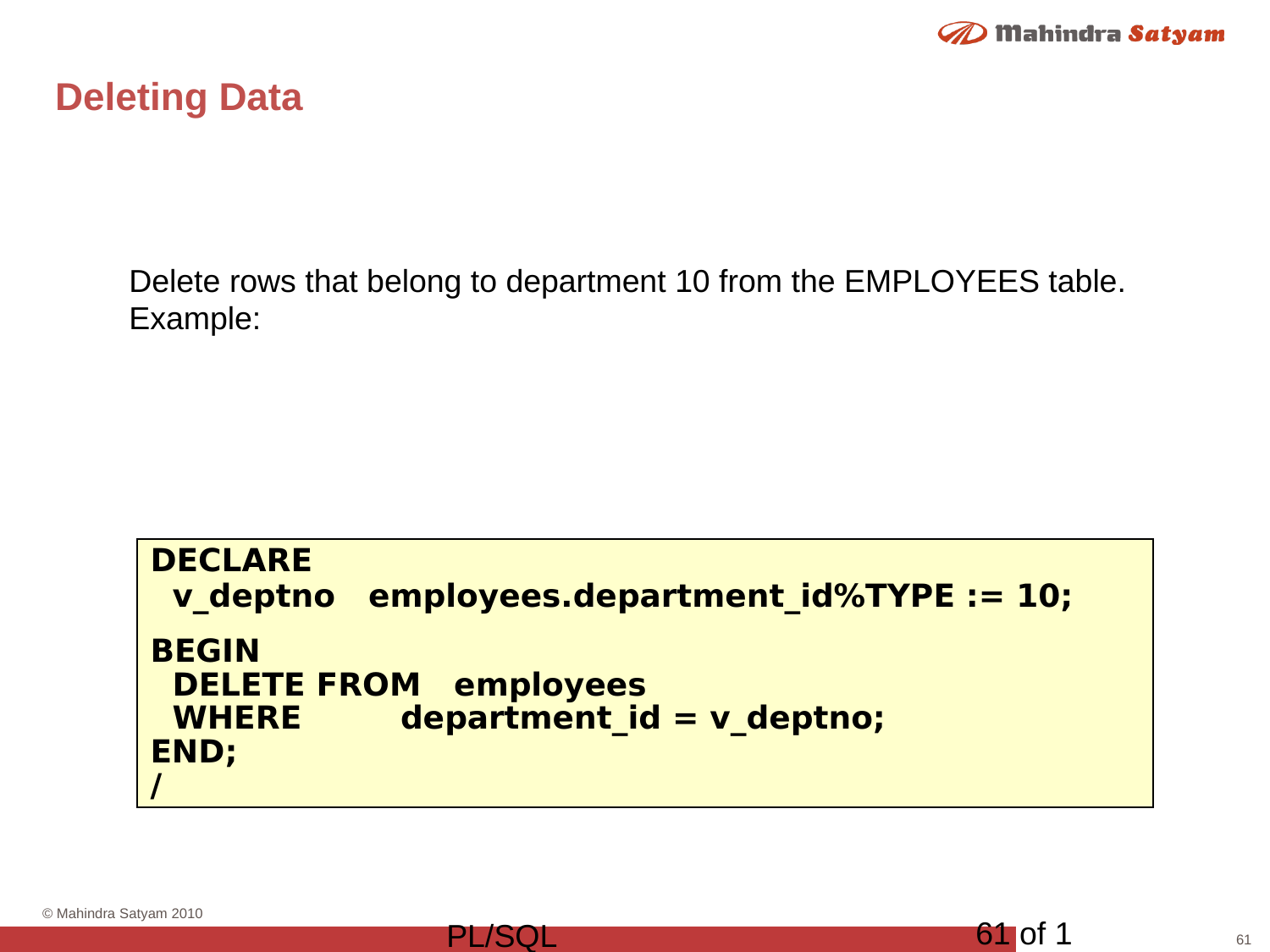

# Deleting Data
Delete rows that belong to department 10 from the EMPLOYEES table.
Example:
DECLARE
  v_deptno   employees.department_id%TYPE := 10;
BEGIN
  DELETE FROM   employees
  WHERE         department_id = v_deptno;
END;
/
61 of 1
PL/SQL